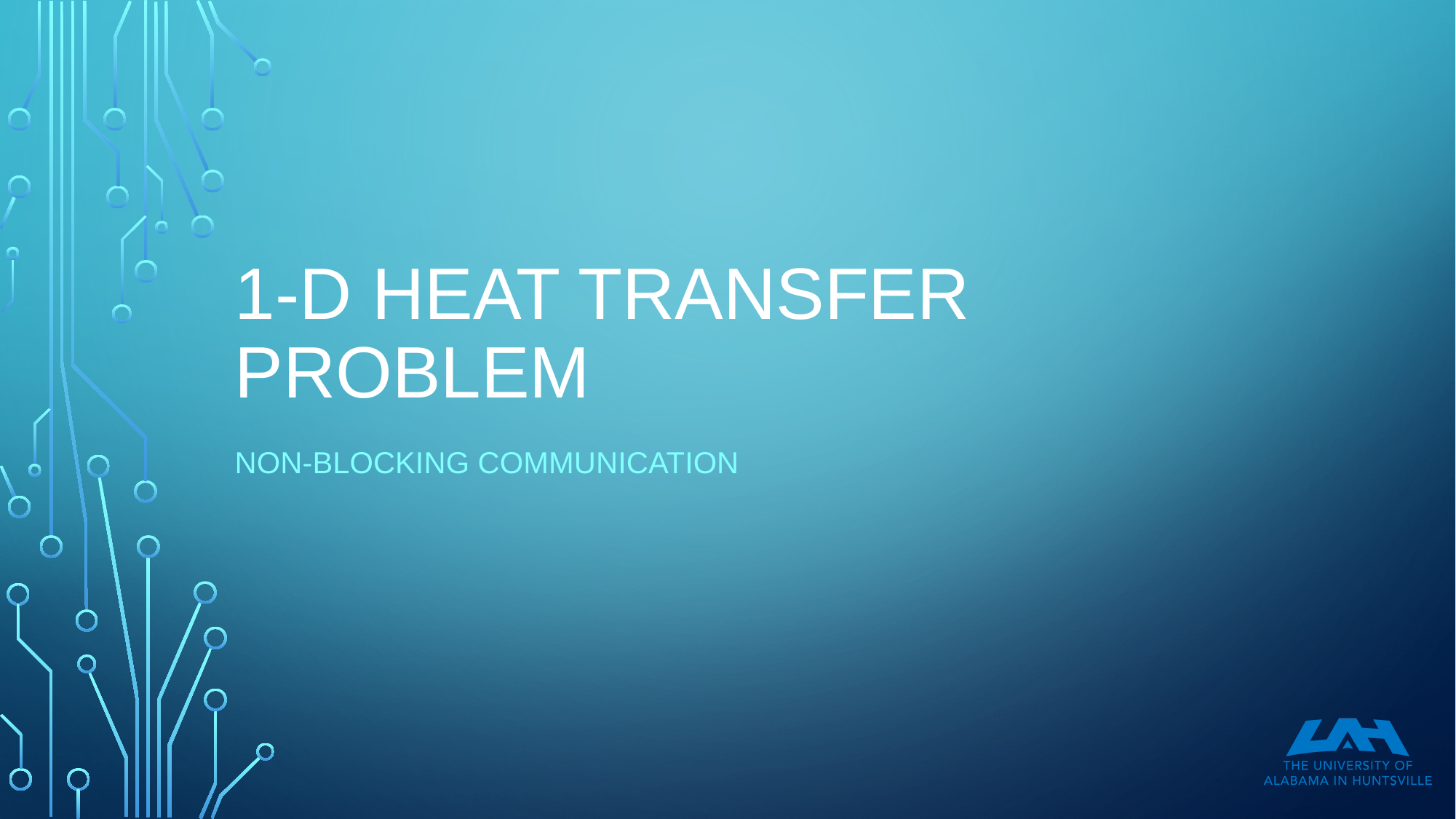

# 1-D Heat Transfer Problem
Non-blocking communication